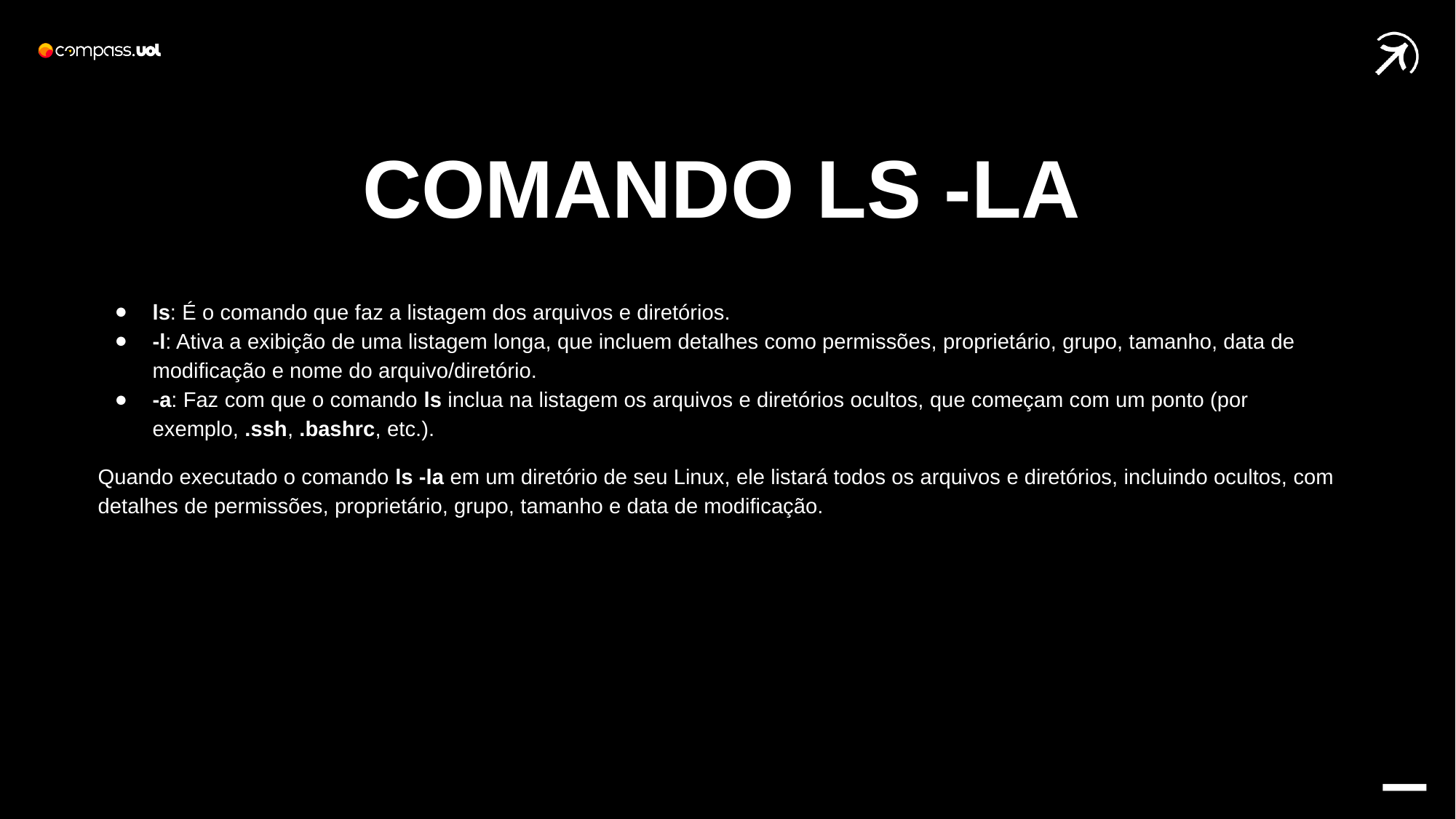

COMANDO LS -LA
ls: É o comando que faz a listagem dos arquivos e diretórios.
-l: Ativa a exibição de uma listagem longa, que incluem detalhes como permissões, proprietário, grupo, tamanho, data de modificação e nome do arquivo/diretório.
-a: Faz com que o comando ls inclua na listagem os arquivos e diretórios ocultos, que começam com um ponto (por exemplo, .ssh, .bashrc, etc.).
Quando executado o comando ls -la em um diretório de seu Linux, ele listará todos os arquivos e diretórios, incluindo ocultos, com detalhes de permissões, proprietário, grupo, tamanho e data de modificação.